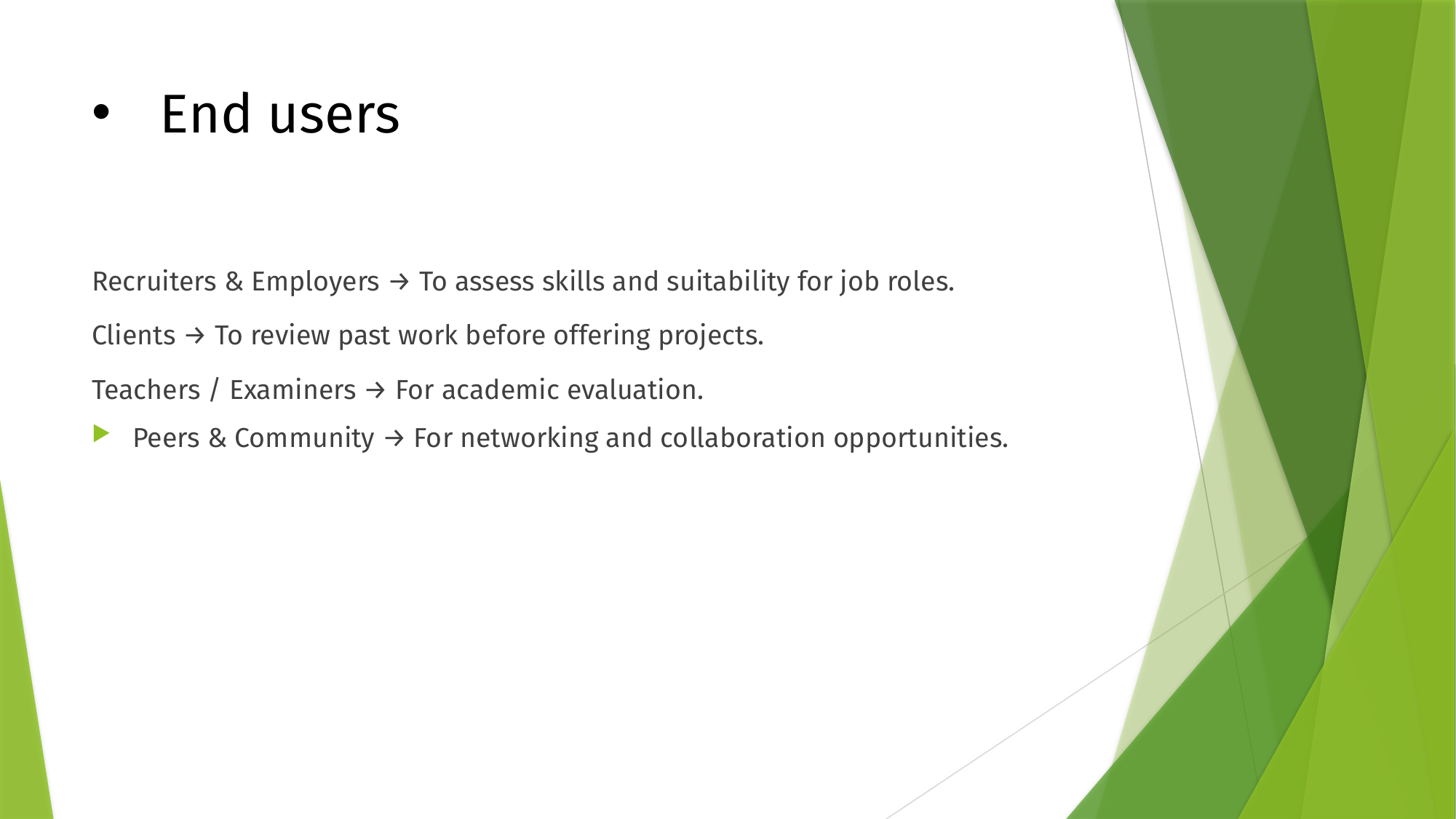

# End users
Recruiters & Employers → To assess skills and suitability for job roles.
Clients → To review past work before offering projects.
Teachers / Examiners → For academic evaluation.
Peers & Community → For networking and collaboration opportunities.